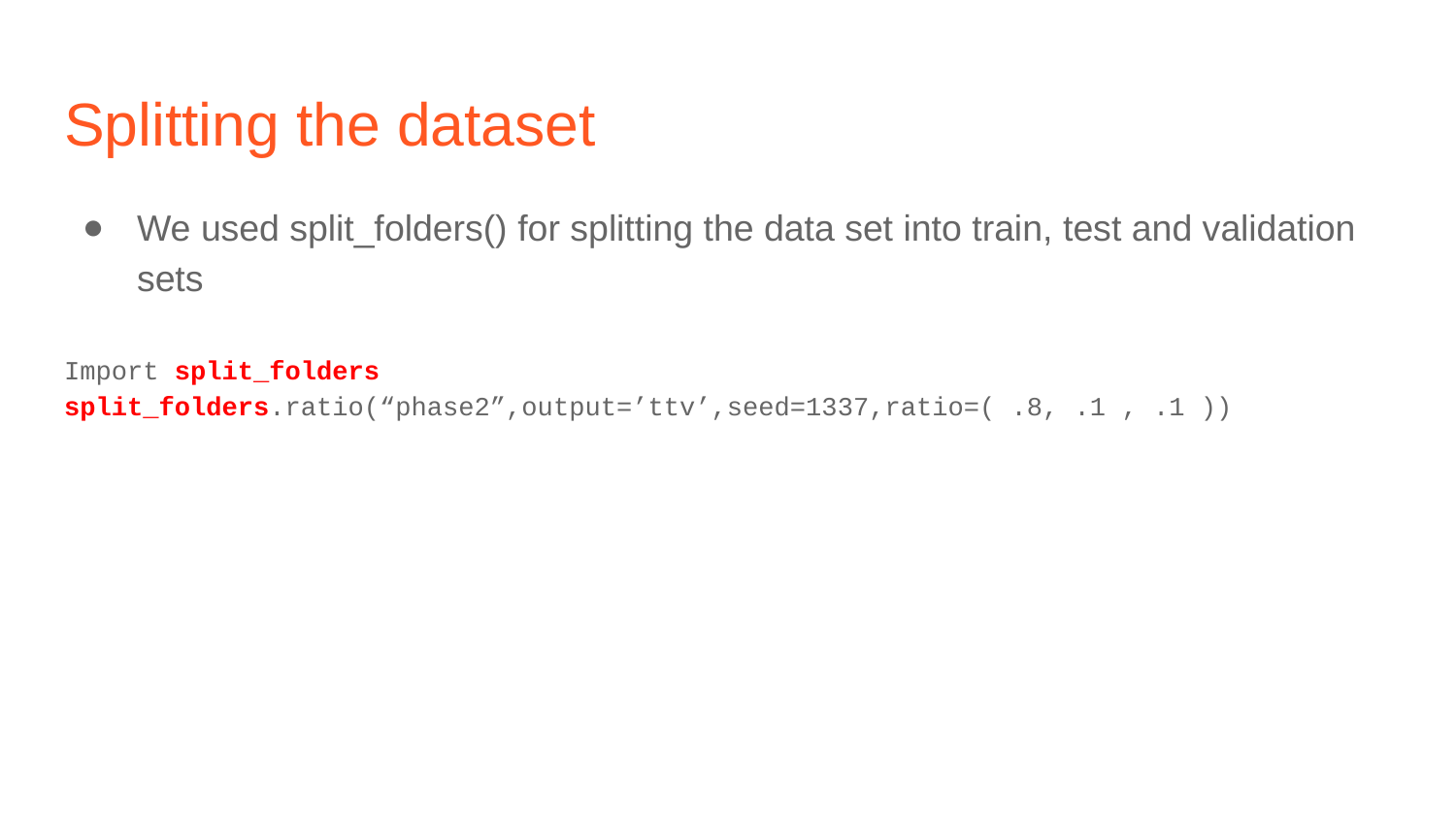

# Splitting the dataset

We used split_folders() for splitting the data set into train, test and validation sets

Import split_folders
split_folders.ratio(“phase2”,output=’ttv’,seed=1337,ratio=( .8, .1 , .1 ))